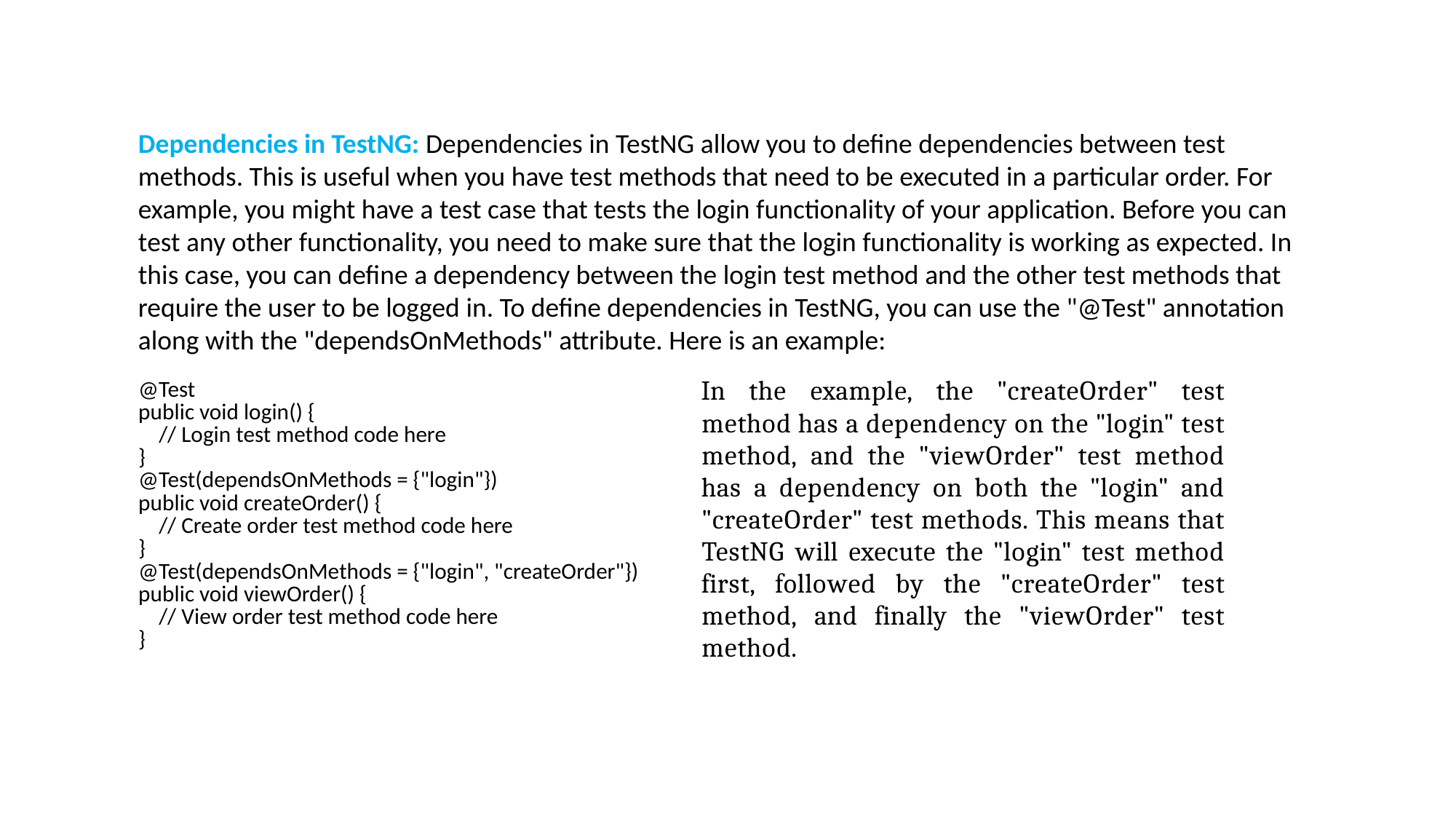

Dependencies in TestNG: Dependencies in TestNG allow you to define dependencies between test methods. This is useful when you have test methods that need to be executed in a particular order. For example, you might have a test case that tests the login functionality of your application. Before you can test any other functionality, you need to make sure that the login functionality is working as expected. In this case, you can define a dependency between the login test method and the other test methods that require the user to be logged in. To define dependencies in TestNG, you can use the "@Test" annotation along with the "dependsOnMethods" attribute. Here is an example:

| In the example, the "createOrder" test method has a dependency on the "login" test method, and the "viewOrder" test method has a dependency on both the "login" and "createOrder" test methods. This means that TestNG will execute the "login" test method first, followed by the "createOrder" test method, and finally the "viewOrder" test method. |
| --- |
| @Test public void login() { // Login test method code here } @Test(dependsOnMethods = {"login"}) public void createOrder() { // Create order test method code here } @Test(dependsOnMethods = {"login", "createOrder"}) public void viewOrder() { // View order test method code here } |
| --- |